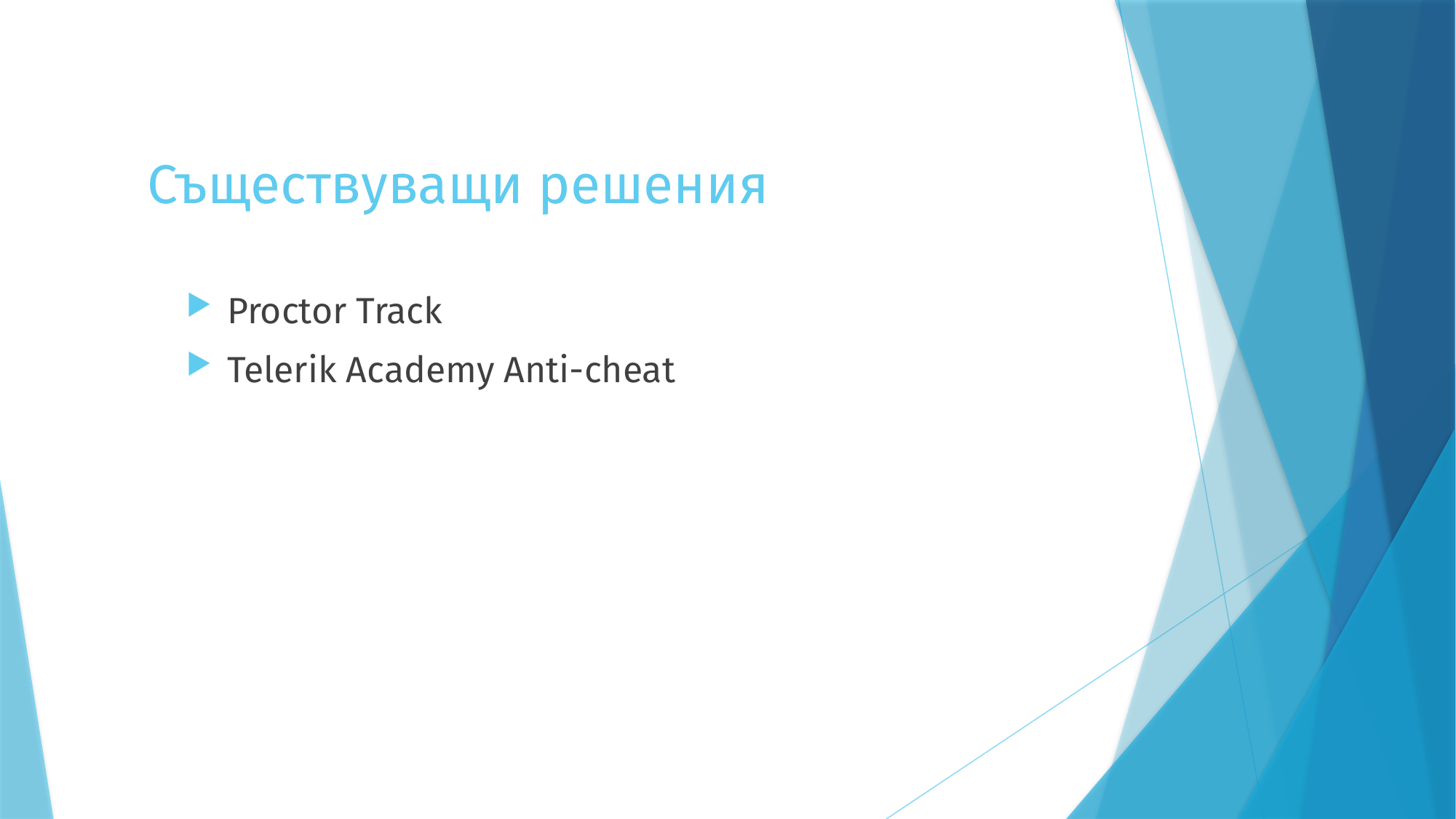

# Съществуващи решения
Proctor Track
Telerik Academy Anti-cheat